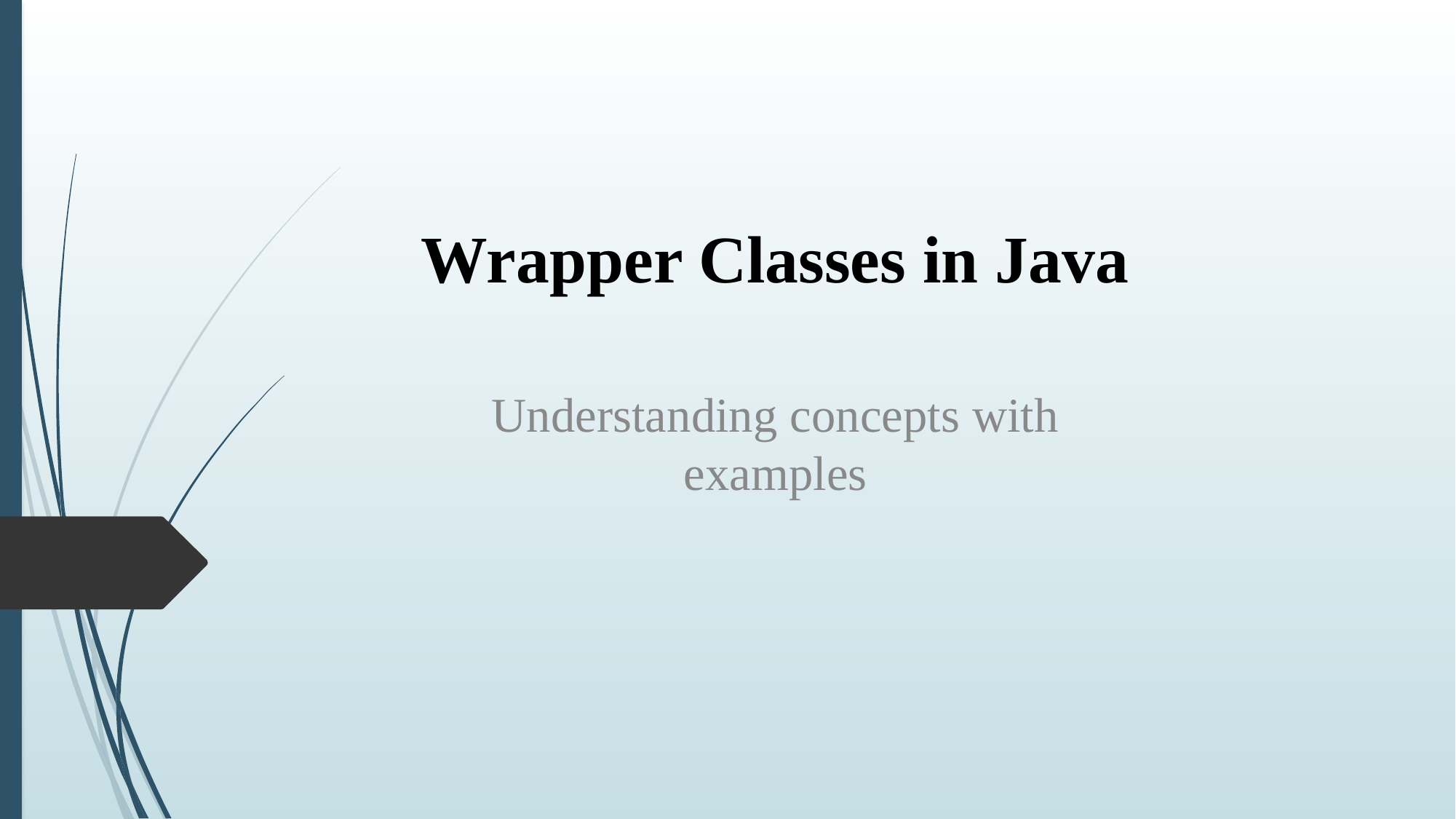

# Wrapper Classes in Java
Understanding concepts with examples